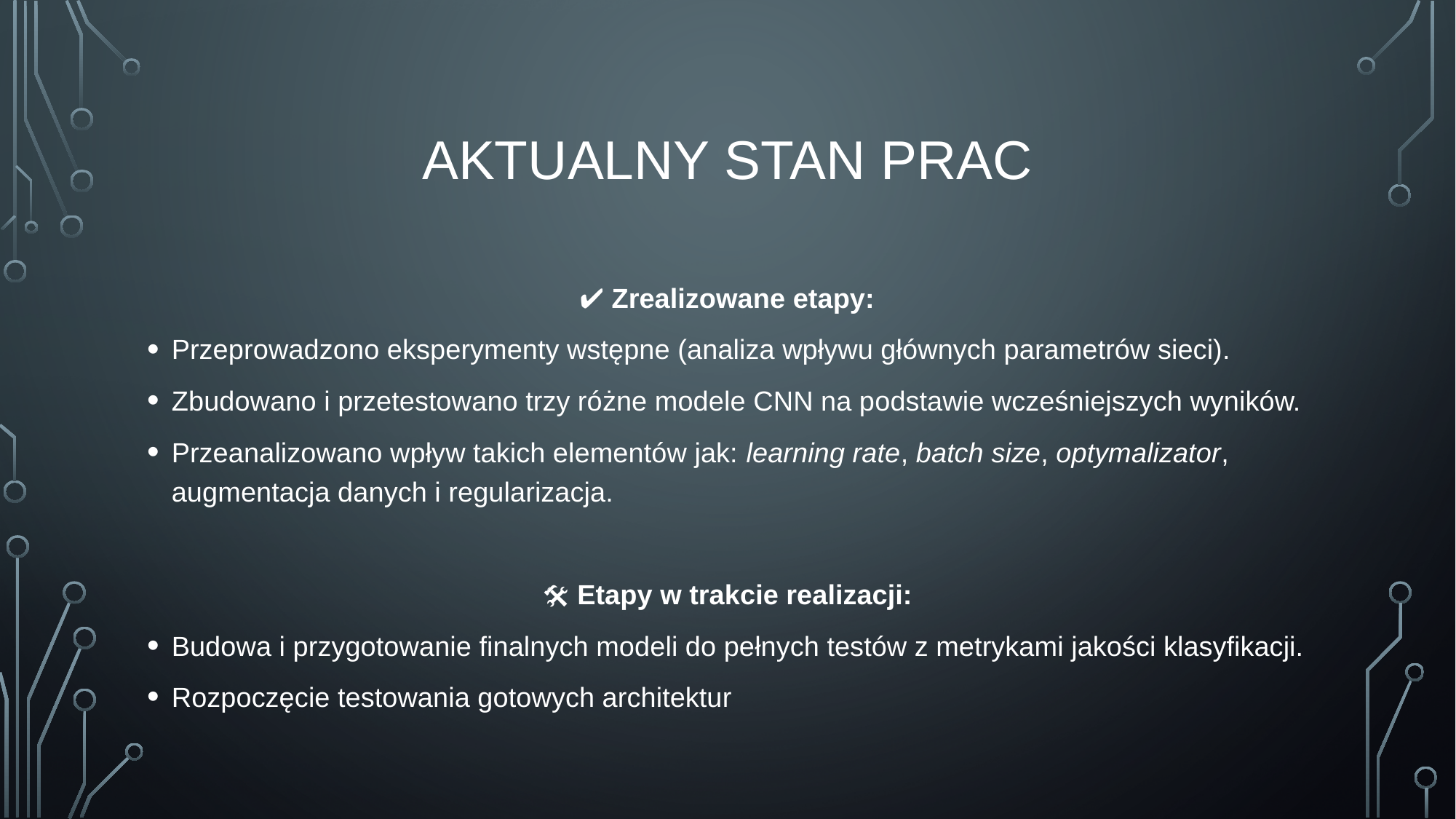

# aktualny stan prac
✔️ Zrealizowane etapy:
Przeprowadzono eksperymenty wstępne (analiza wpływu głównych parametrów sieci).
Zbudowano i przetestowano trzy różne modele CNN na podstawie wcześniejszych wyników.
Przeanalizowano wpływ takich elementów jak: learning rate, batch size, optymalizator, augmentacja danych i regularizacja.

🛠️ Etapy w trakcie realizacji:
Budowa i przygotowanie finalnych modeli do pełnych testów z metrykami jakości klasyfikacji.
Rozpoczęcie testowania gotowych architektur